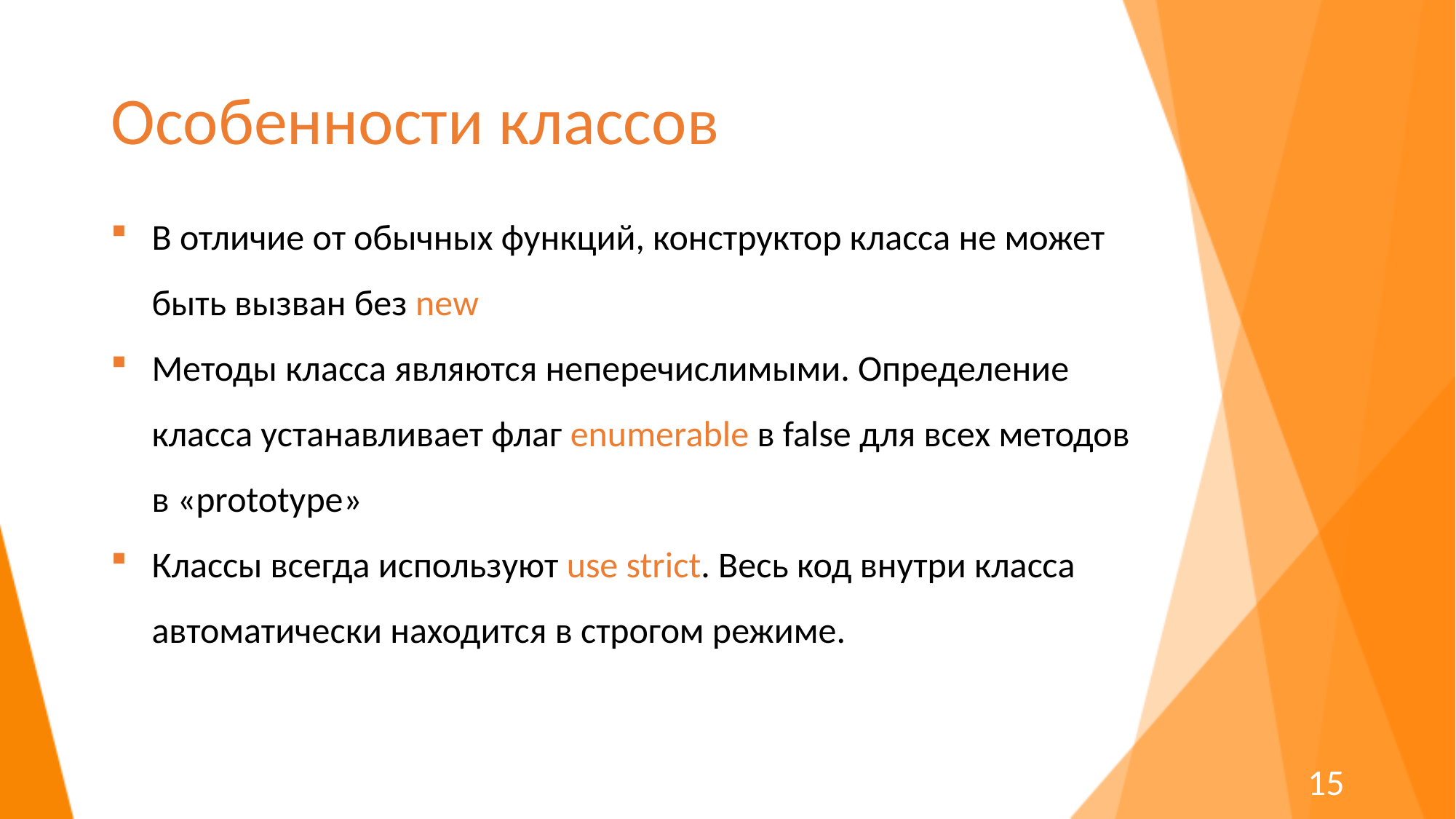

# Особенности классов
В отличие от обычных функций, конструктор класса не может быть вызван без new
Методы класса являются неперечислимыми. Определение класса устанавливает флаг enumerable в false для всех методов в «prototype»
Классы всегда используют use strict. Весь код внутри класса автоматически находится в строгом режиме.
15